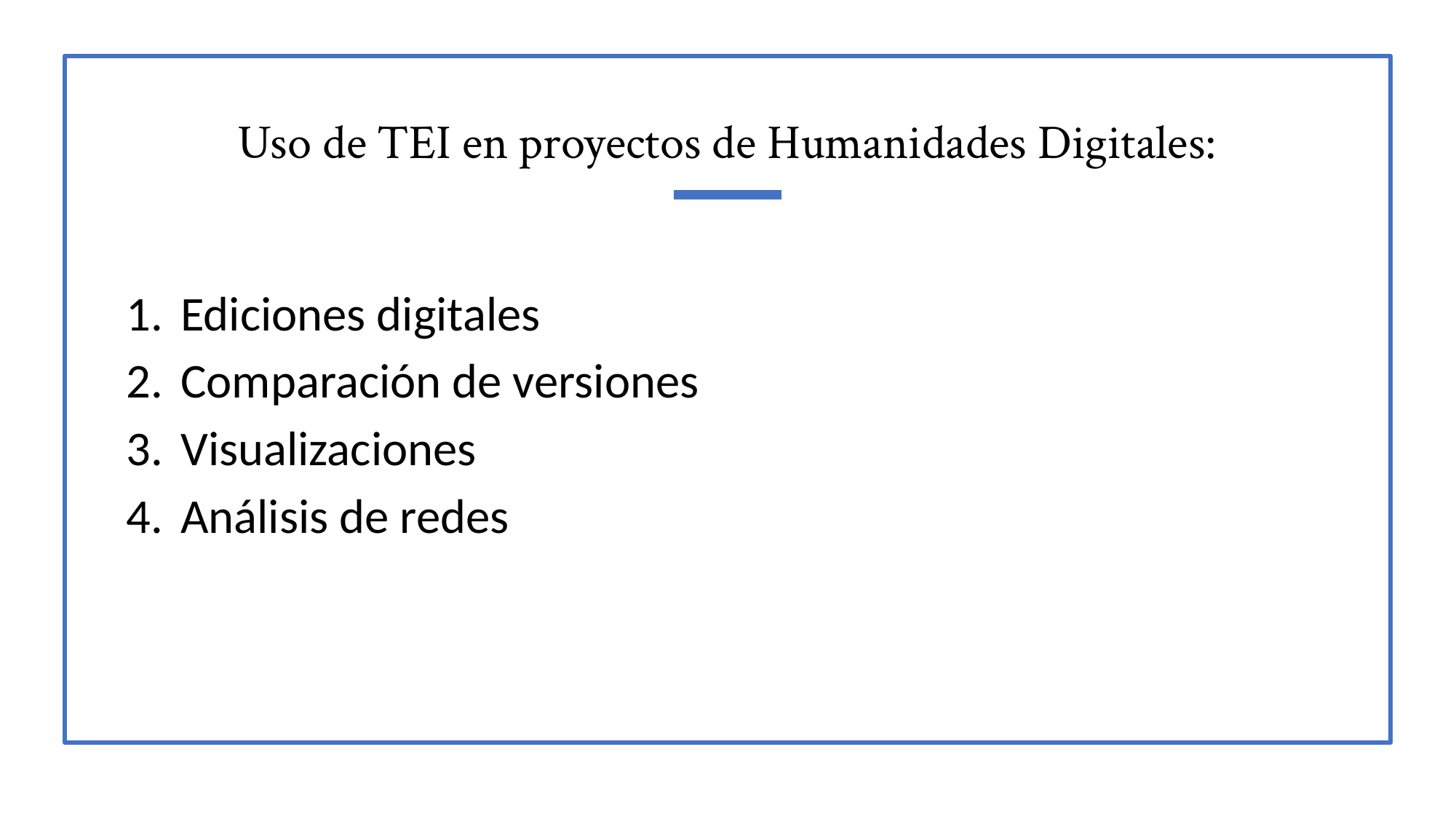

# Uso de TEI en proyectos de Humanidades Digitales:
Ediciones digitales
Comparación de versiones
Visualizaciones
Análisis de redes